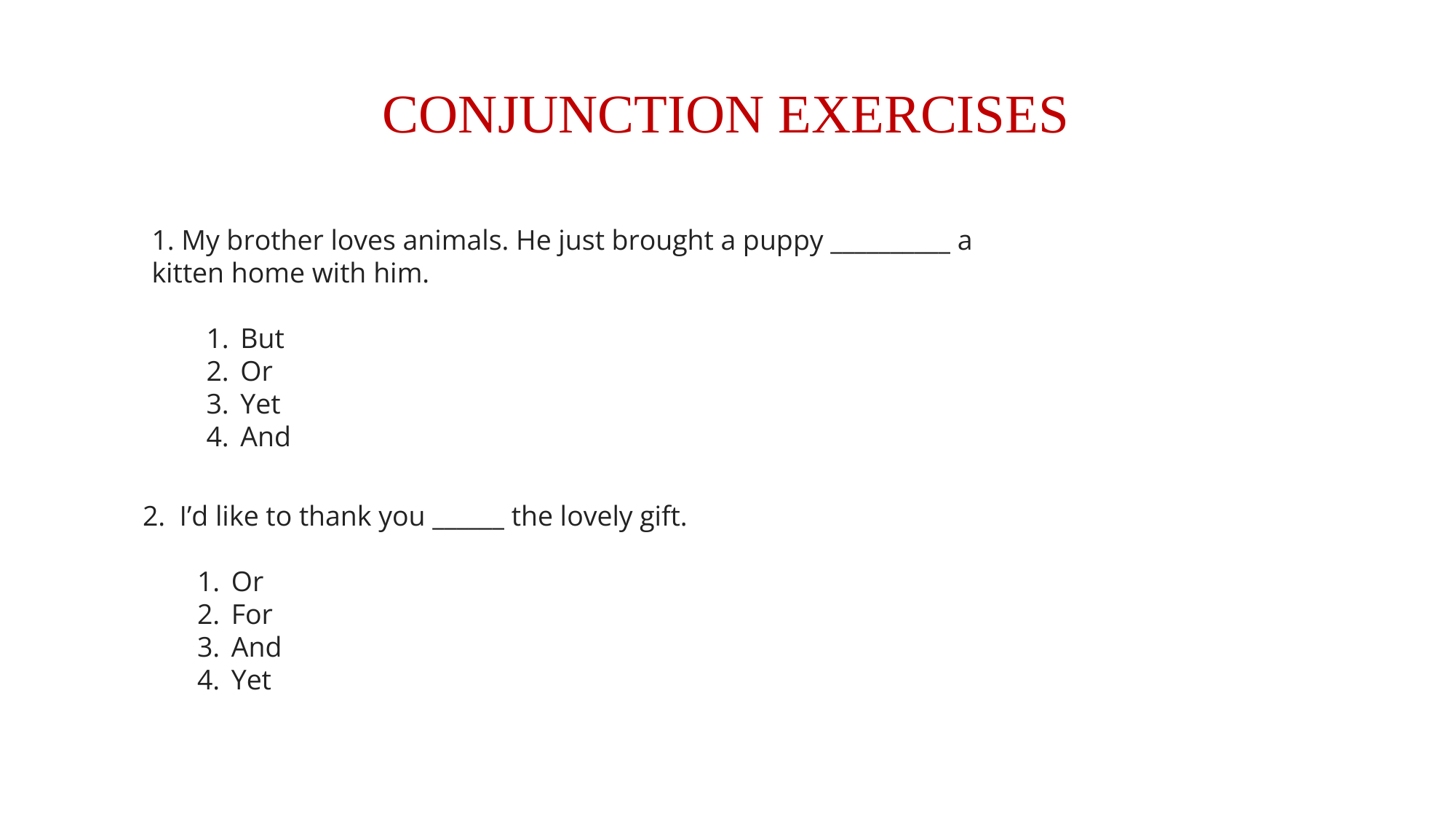

CONJUNCTION EXERCISES
 My brother loves animals. He just brought a puppy __________ a kitten home with him.

But
Or
Yet
And
2.  I’d like to thank you ______ the lovely gift.

Or
For
And
Yet